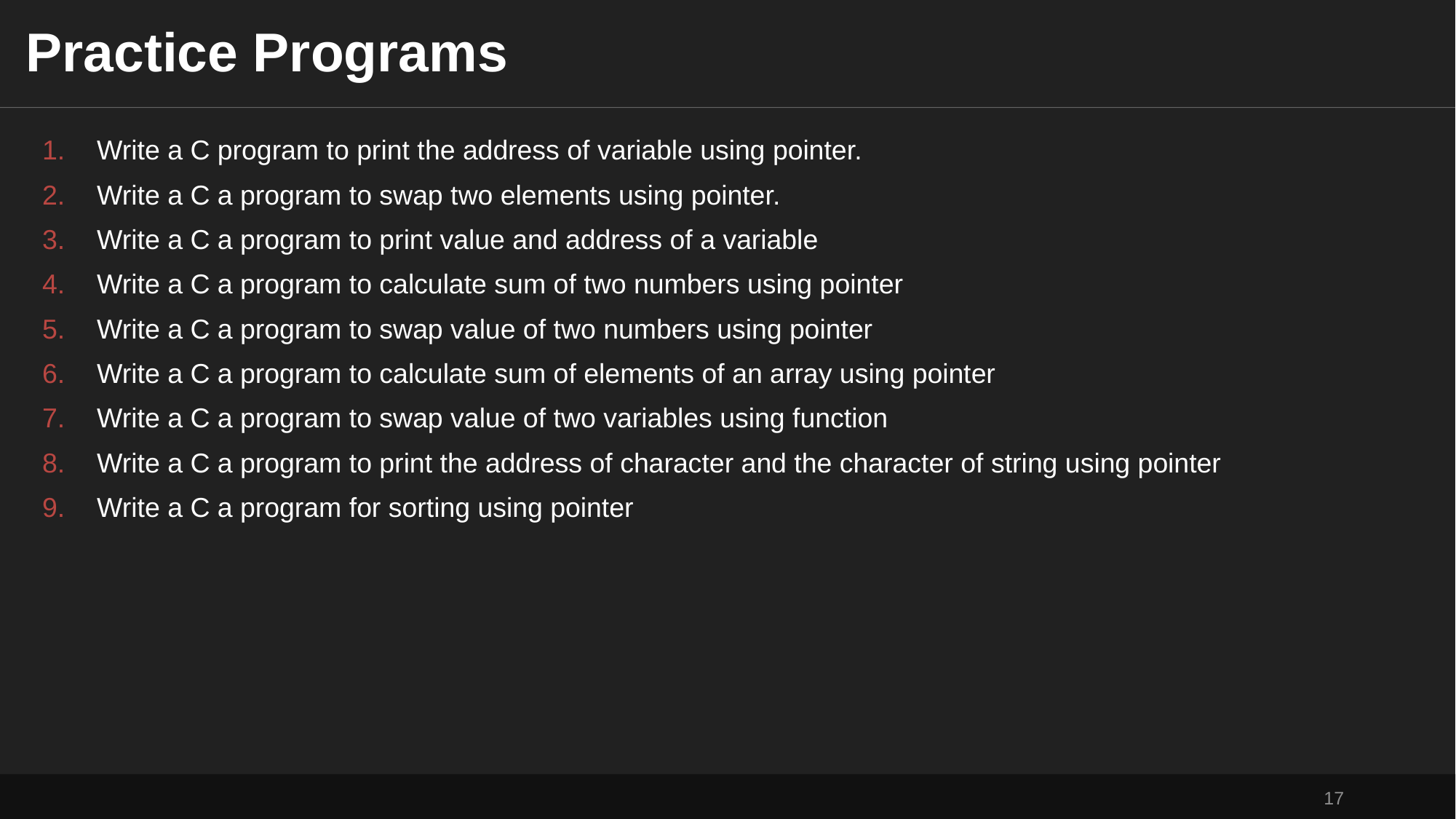

# Practice Programs
Write a C program to print the address of variable using pointer.
Write a C a program to swap two elements using pointer.
Write a C a program to print value and address of a variable
Write a C a program to calculate sum of two numbers using pointer
Write a C a program to swap value of two numbers using pointer
Write a C a program to calculate sum of elements of an array using pointer
Write a C a program to swap value of two variables using function
Write a C a program to print the address of character and the character of string using pointer
Write a C a program for sorting using pointer